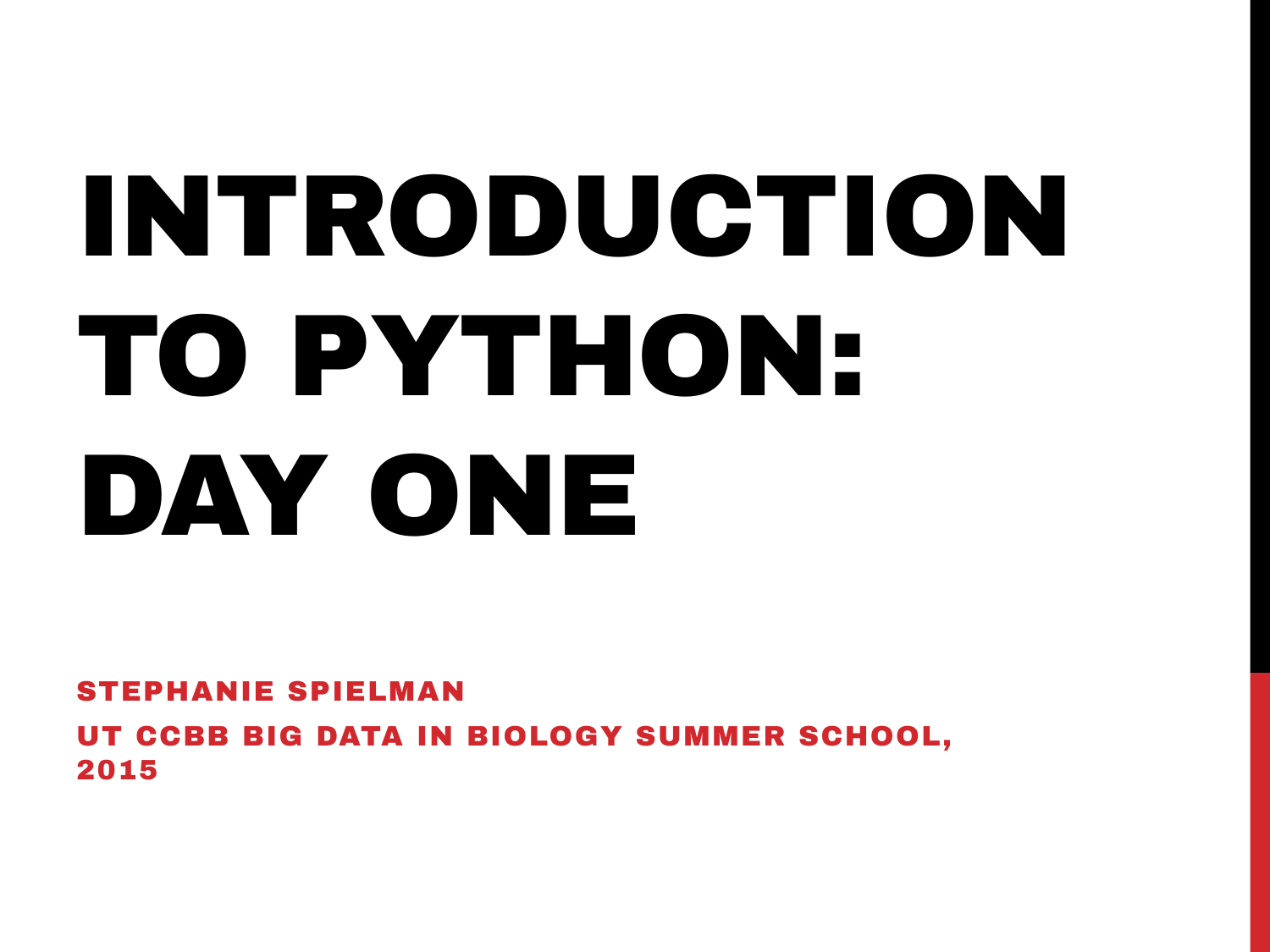

# Introduction to Python: Day one
Stephanie Spielman
UT CCBB Big data in biology summer school, 2015